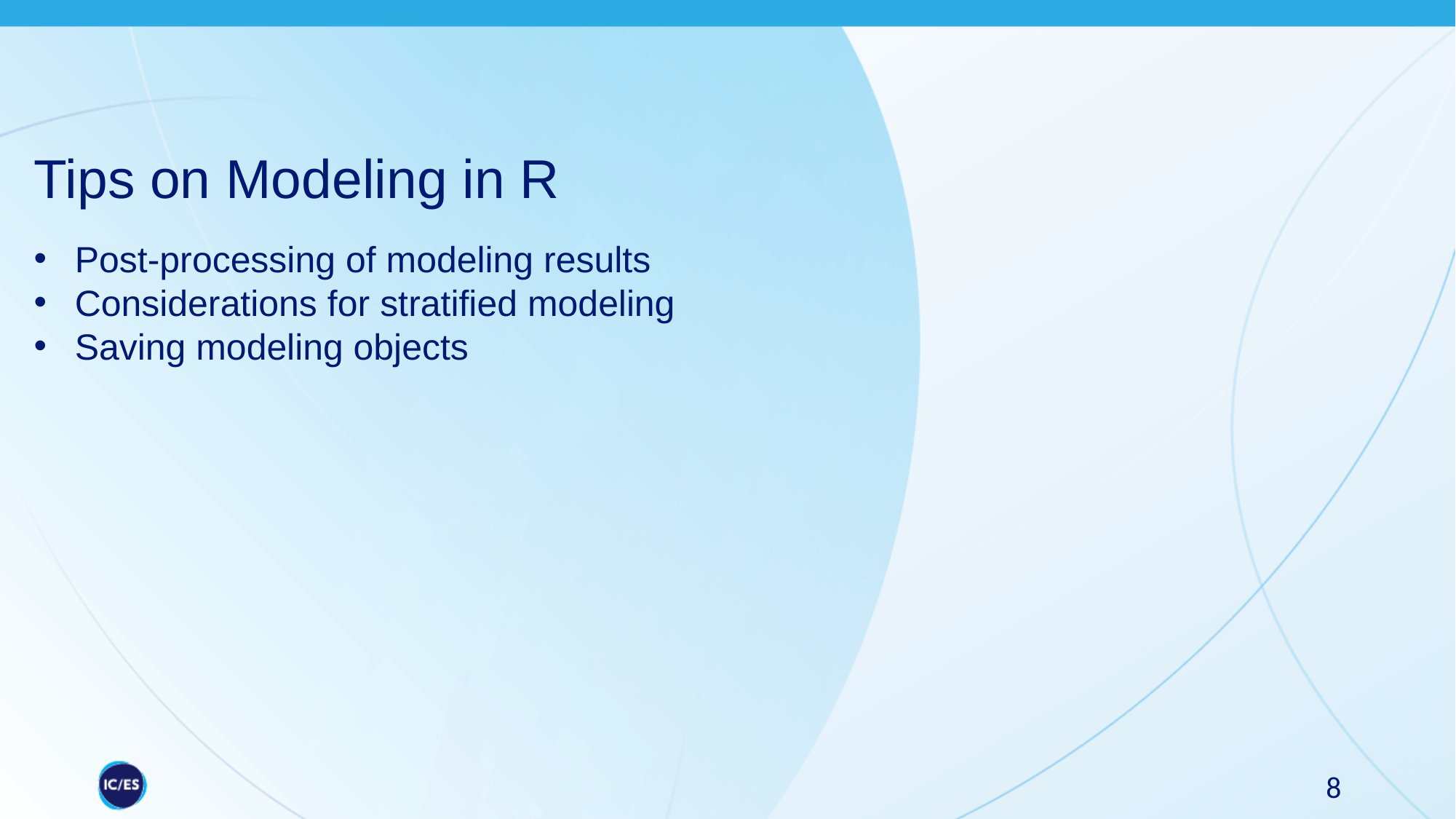

# Tips on Modeling in R
Post-processing of modeling results
Considerations for stratified modeling
Saving modeling objects

8